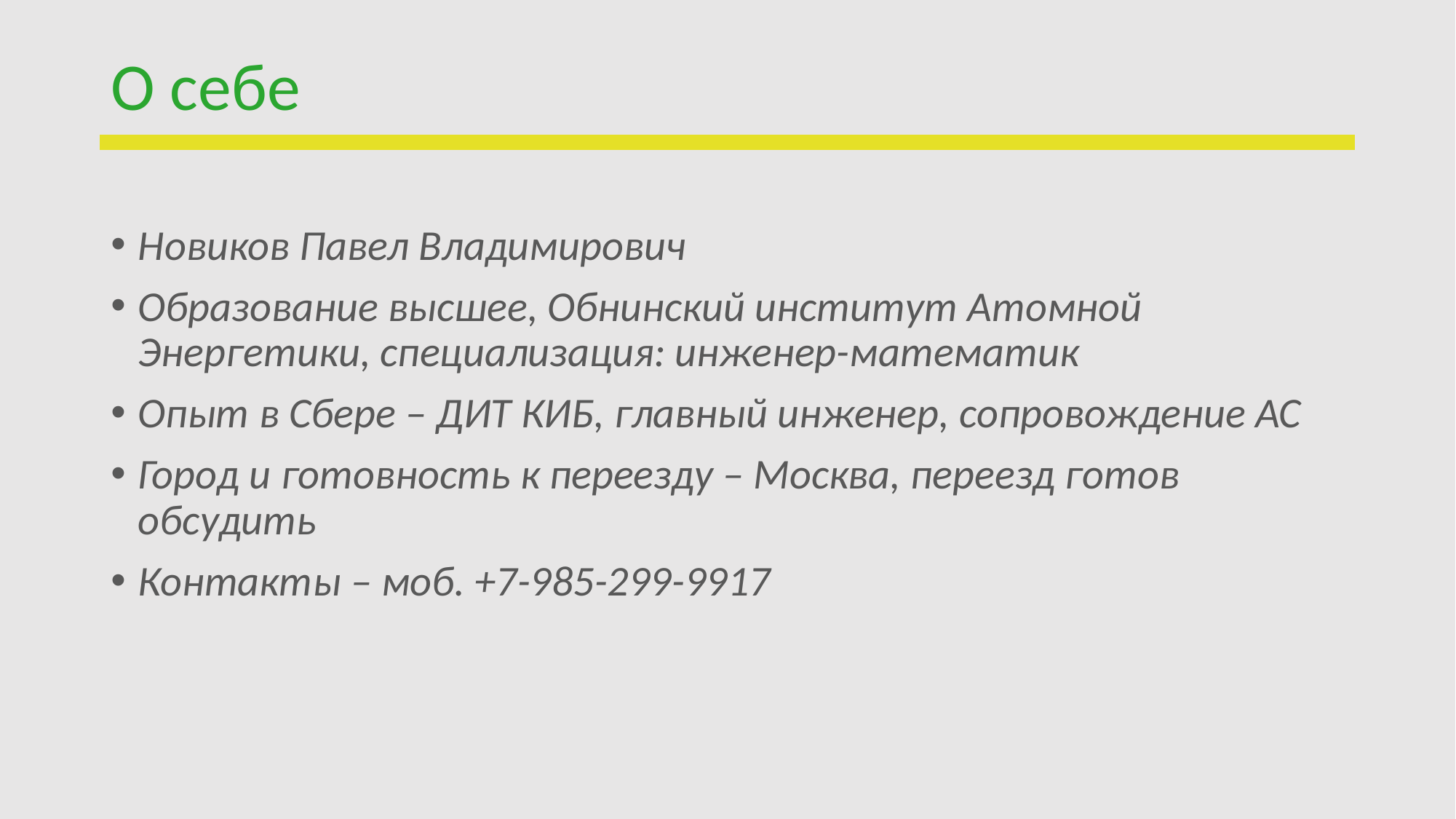

# О себе
Новиков Павел Владимирович
Образование высшее, Обнинский институт Атомной Энергетики, специализация: инженер-математик
Опыт в Сбере – ДИТ КИБ, главный инженер, сопровождение АС
Город и готовность к переезду – Москва, переезд готов обсудить
Контакты – моб. +7-985-299-9917